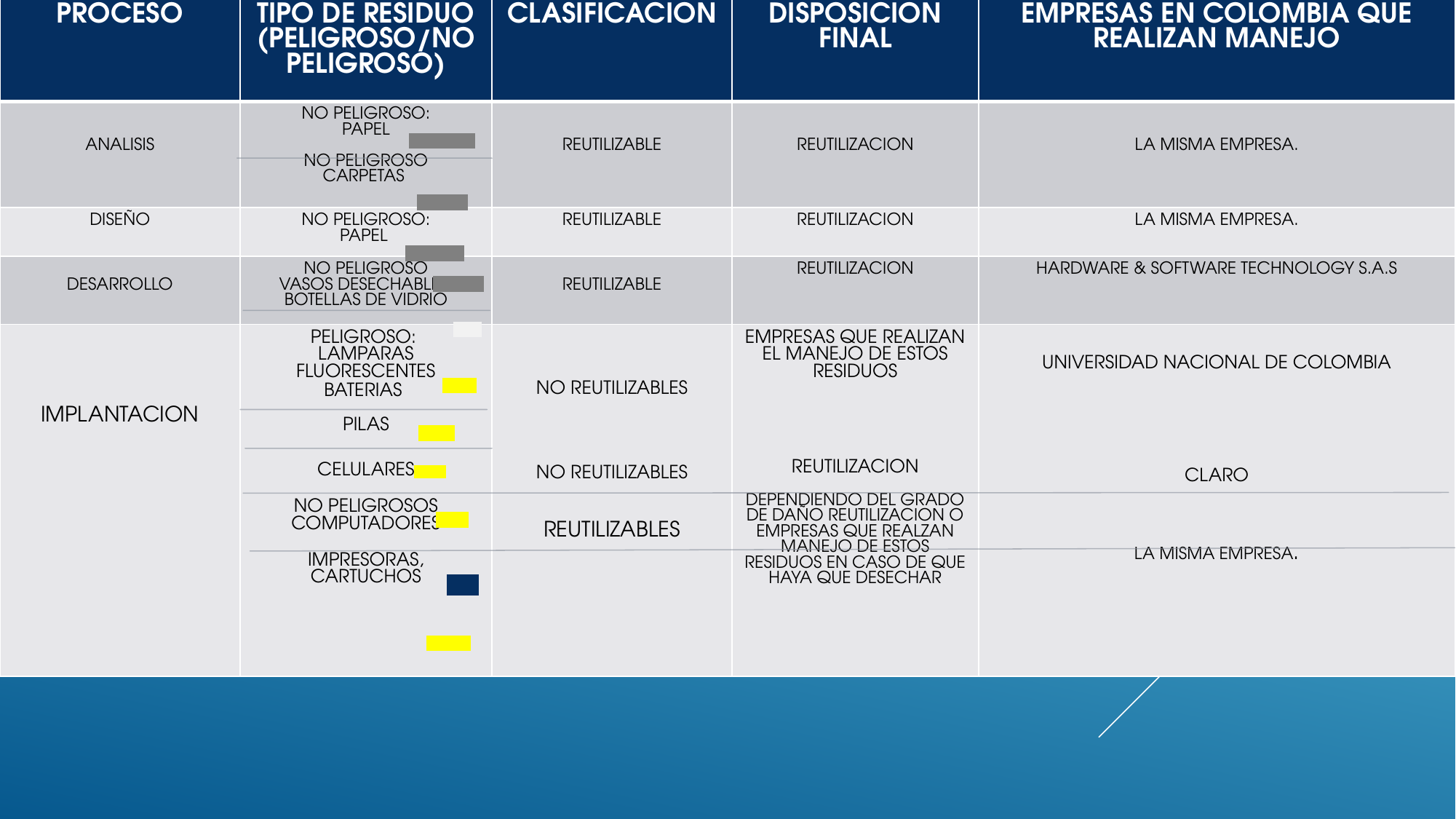

| PROCESO | TIPO DE RESIDUO (PELIGROSO/NO PELIGROSO) | CLASIFICACION | DISPOSICION FINAL | EMPRESAS EN COLOMBIA QUE REALIZAN MANEJO |
| --- | --- | --- | --- | --- |
| ANALISIS | NO PELIGROSO: PAPEL NO PELIGROSO CARPETAS | REUTILIZABLE | REUTILIZACION | LA MISMA EMPRESA. |
| DISEÑO | NO PELIGROSO: PAPEL | REUTILIZABLE | REUTILIZACION | LA MISMA EMPRESA. |
| DESARROLLO | NO PELIGROSO VASOS DESECHABLES BOTELLAS DE VIDRIO | REUTILIZABLE | REUTILIZACION | HARDWARE & SOFTWARE TECHNOLOGY S.A.S |
| IMPLANTACION | PELIGROSO: LAMPARAS FLUORESCENTES BATERIAS PILAS CELULARES NO PELIGROSOS COMPUTADORES IMPRESORAS, CARTUCHOS | NO REUTILIZABLES NO REUTILIZABLES REUTILIZABLES | EMPRESAS QUE REALIZAN EL MANEJO DE ESTOS RESIDUOS REUTILIZACION DEPENDIENDO DEL GRADO DE DAÑO REUTILIZACION O EMPRESAS QUE REALZAN MANEJO DE ESTOS RESIDUOS EN CASO DE QUE HAYA QUE DESECHAR | UNIVERSIDAD NACIONAL DE COLOMBIA CLARO LA MISMA EMPRESA. |